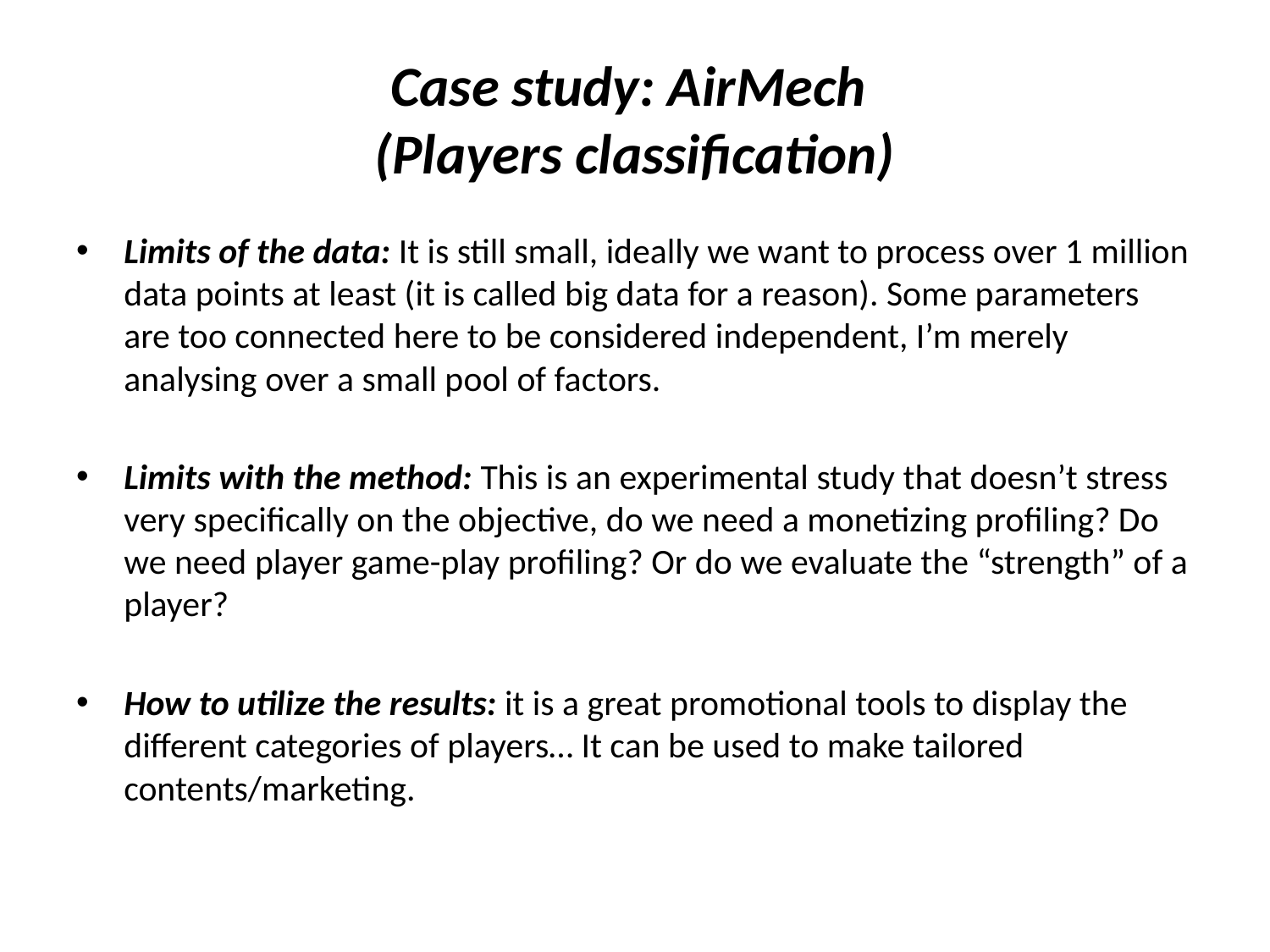

# Case study: AirMech (Players classification)
Limits of the data: It is still small, ideally we want to process over 1 million data points at least (it is called big data for a reason). Some parameters are too connected here to be considered independent, I’m merely analysing over a small pool of factors.

Limits with the method: This is an experimental study that doesn’t stress very specifically on the objective, do we need a monetizing profiling? Do we need player game-play profiling? Or do we evaluate the “strength” of a player?

How to utilize the results: it is a great promotional tools to display the different categories of players… It can be used to make tailored contents/marketing.